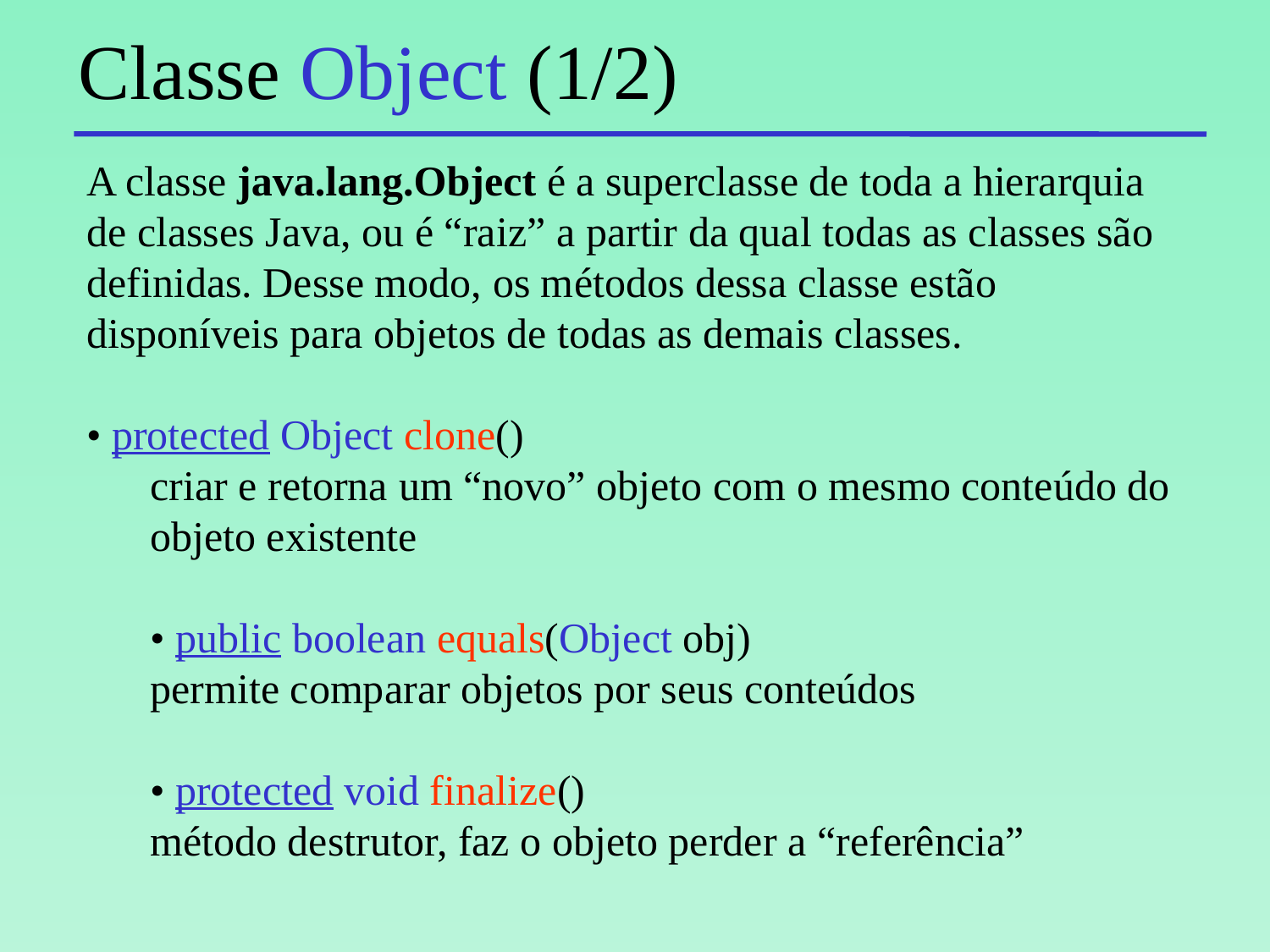

# Classe Object (1/2)

A classe java.lang.Object é a superclasse de toda a hierarquia de classes Java, ou é “raiz” a partir da qual todas as classes são definidas. Desse modo, os métodos dessa classe estão disponíveis para objetos de todas as demais classes.

• protected Object clone()
criar e retorna um “novo” objeto com o mesmo conteúdo do objeto existente

• public boolean equals(Object obj)
permite comparar objetos por seus conteúdos

• protected void finalize()
método destrutor, faz o objeto perder a “referência”